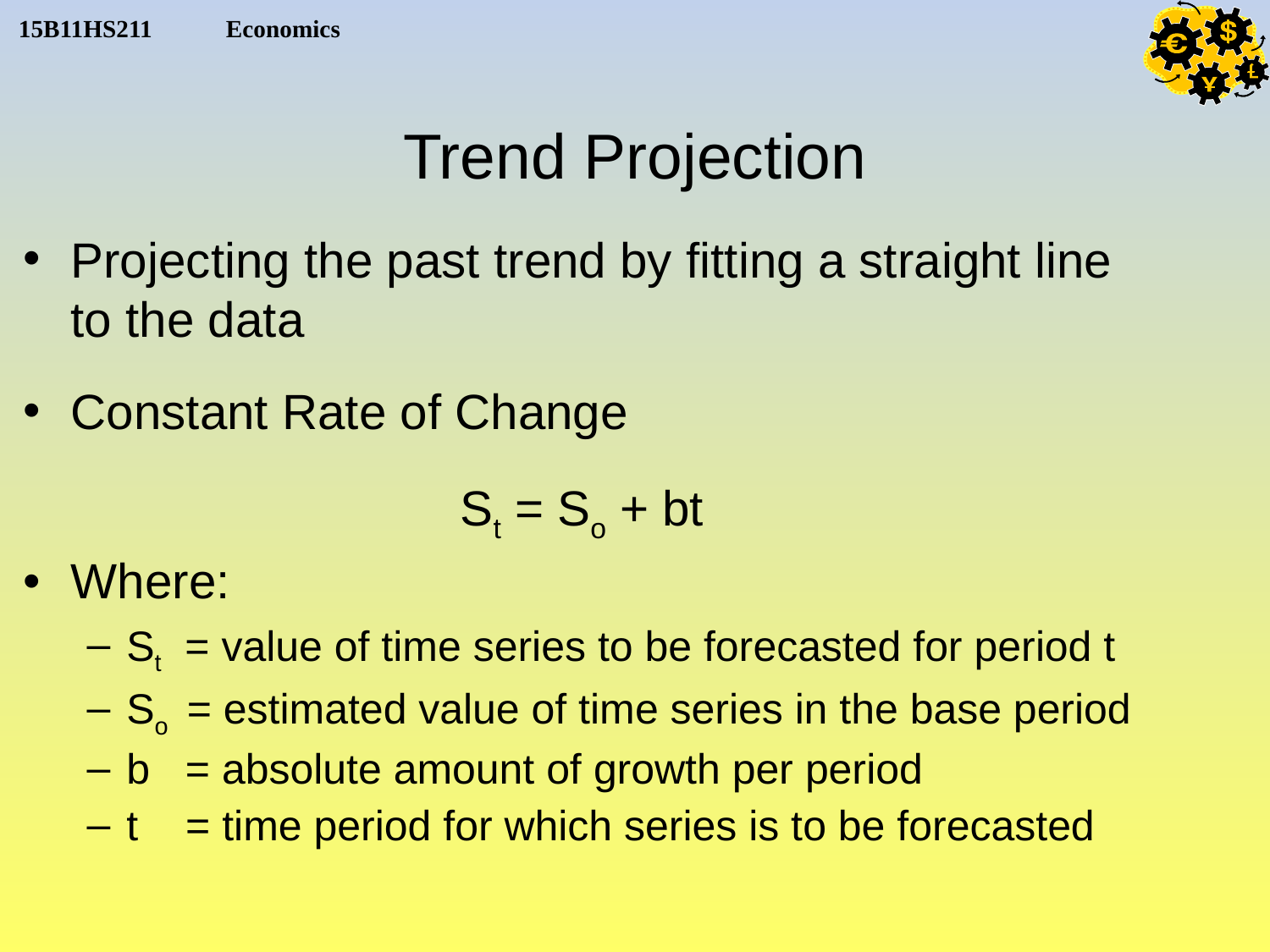

# Trend Projection
Projecting the past trend by fitting a straight line to the data
Constant Rate of Change
St = So + bt
Where:
St  = value of time series to be forecasted for period t
So  = estimated value of time series in the base period
b   = absolute amount of growth per period
t    = time period for which series is to be forecasted